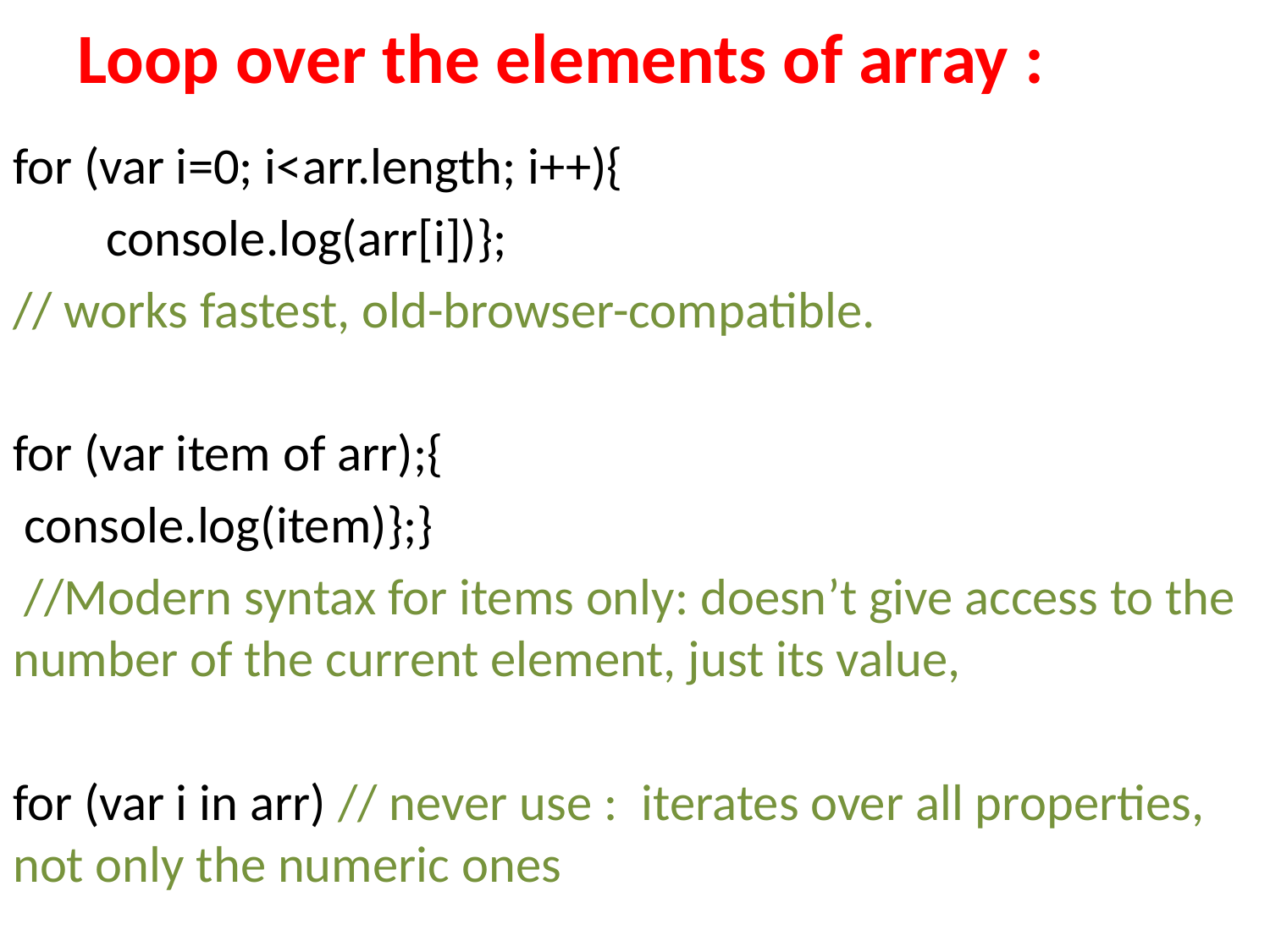

Loop over the elements of array :
for (var i=0; i<arr.length; i++){
        console.log(arr[i])};
// works fastest, old-browser-compatible.

for (var item of arr);{
 console.log(item)};}
 //Modern syntax for items only: doesn’t give access to the number of the current element, just its value,

for (var i in arr) // never use :  iterates over all properties, not only the numeric ones